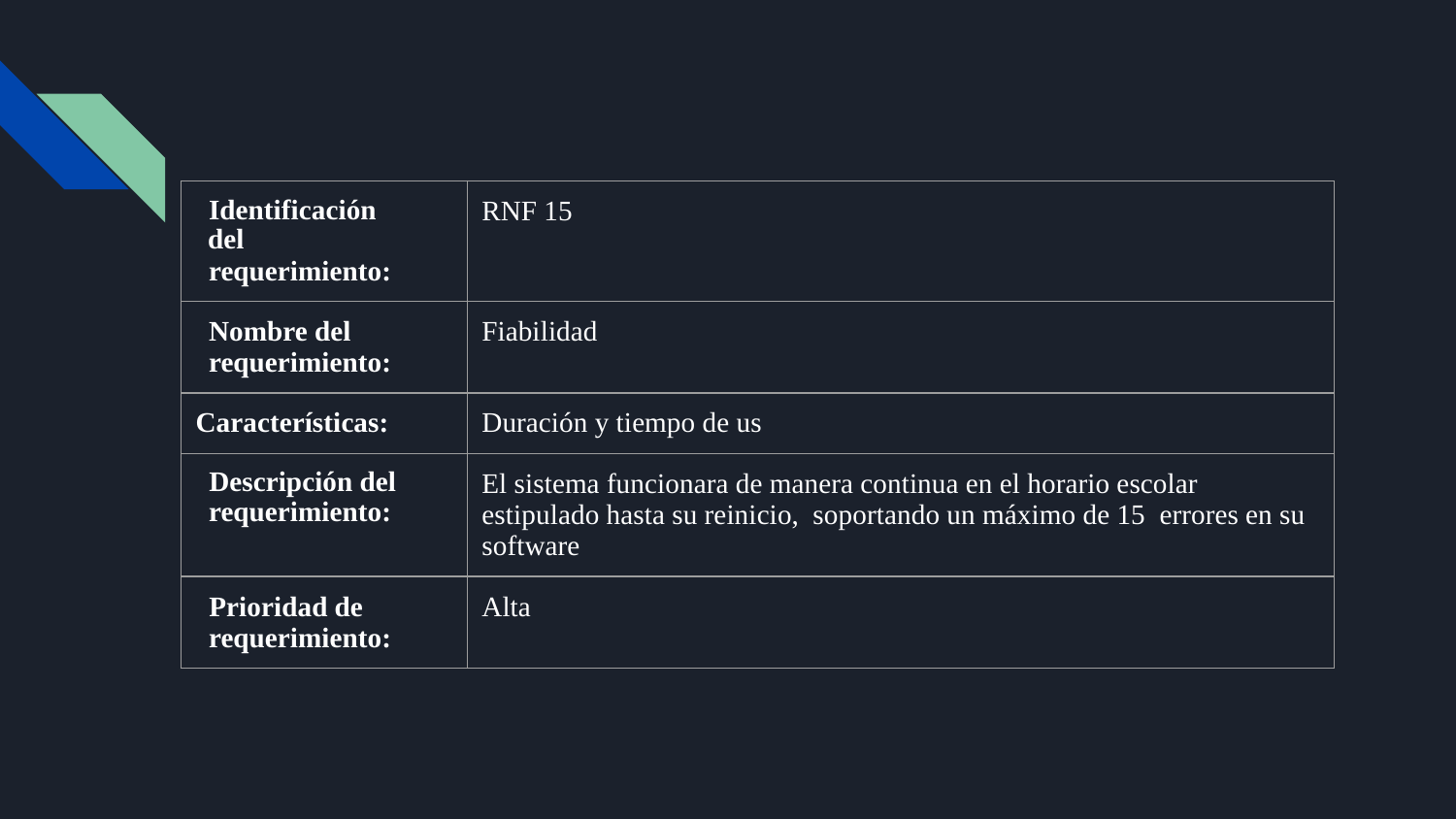

| Identificación del requerimiento: | RNF 15 |
| --- | --- |
| Nombre del requerimiento: | Fiabilidad |
| Características: | Duración y tiempo de us |
| Descripción del requerimiento: | El sistema funcionara de manera continua en el horario escolar estipulado hasta su reinicio, soportando un máximo de 15 errores en su software |
| Prioridad de requerimiento: | Alta |